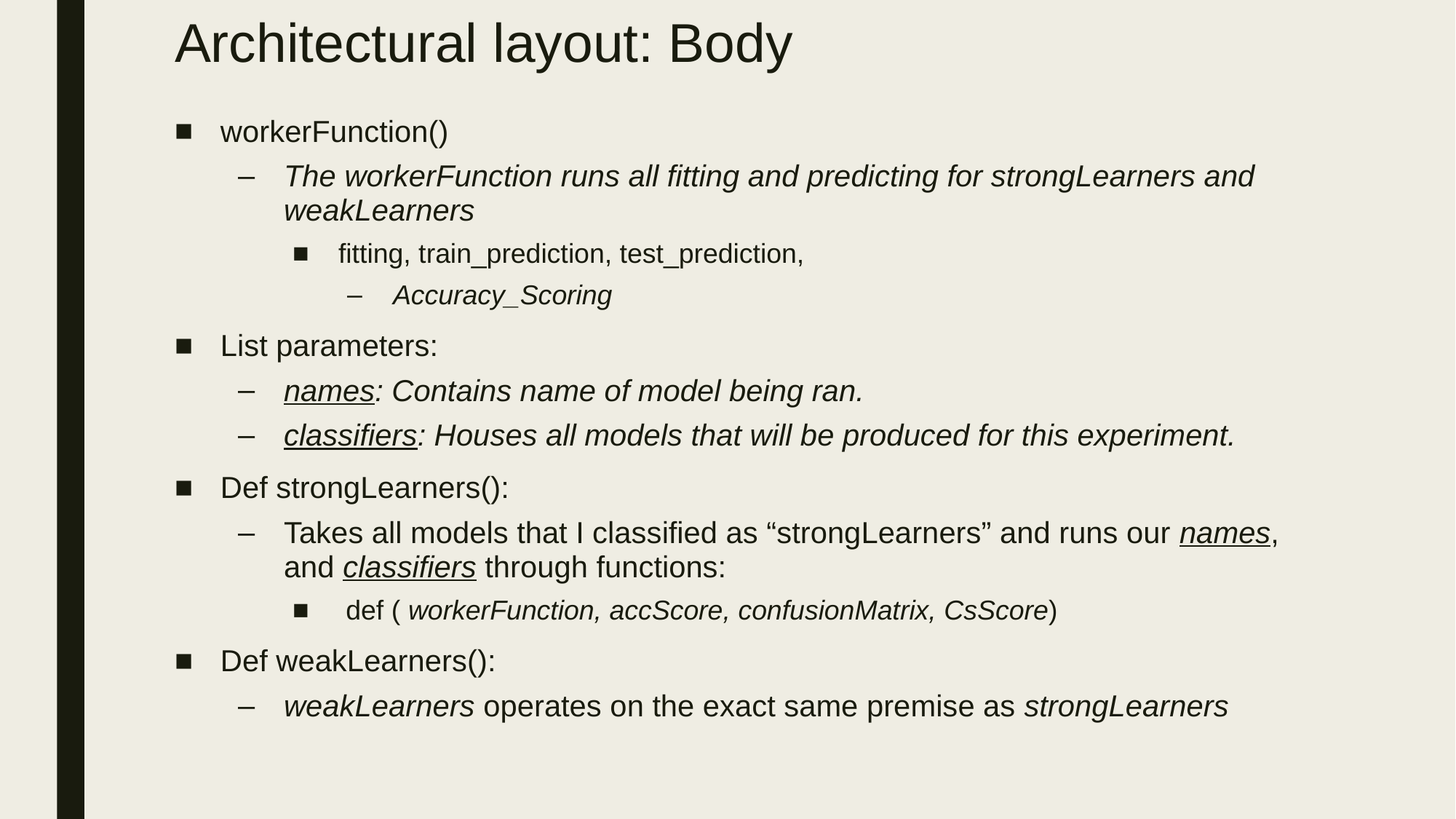

# Architectural layout: Body
workerFunction()
The workerFunction runs all fitting and predicting for strongLearners and weakLearners
fitting, train_prediction, test_prediction,
Accuracy_Scoring
List parameters:
names: Contains name of model being ran.
classifiers: Houses all models that will be produced for this experiment.
Def strongLearners():
Takes all models that I classified as “strongLearners” and runs our names, and classifiers through functions:
 def ( workerFunction, accScore, confusionMatrix, CsScore)
Def weakLearners():
weakLearners operates on the exact same premise as strongLearners